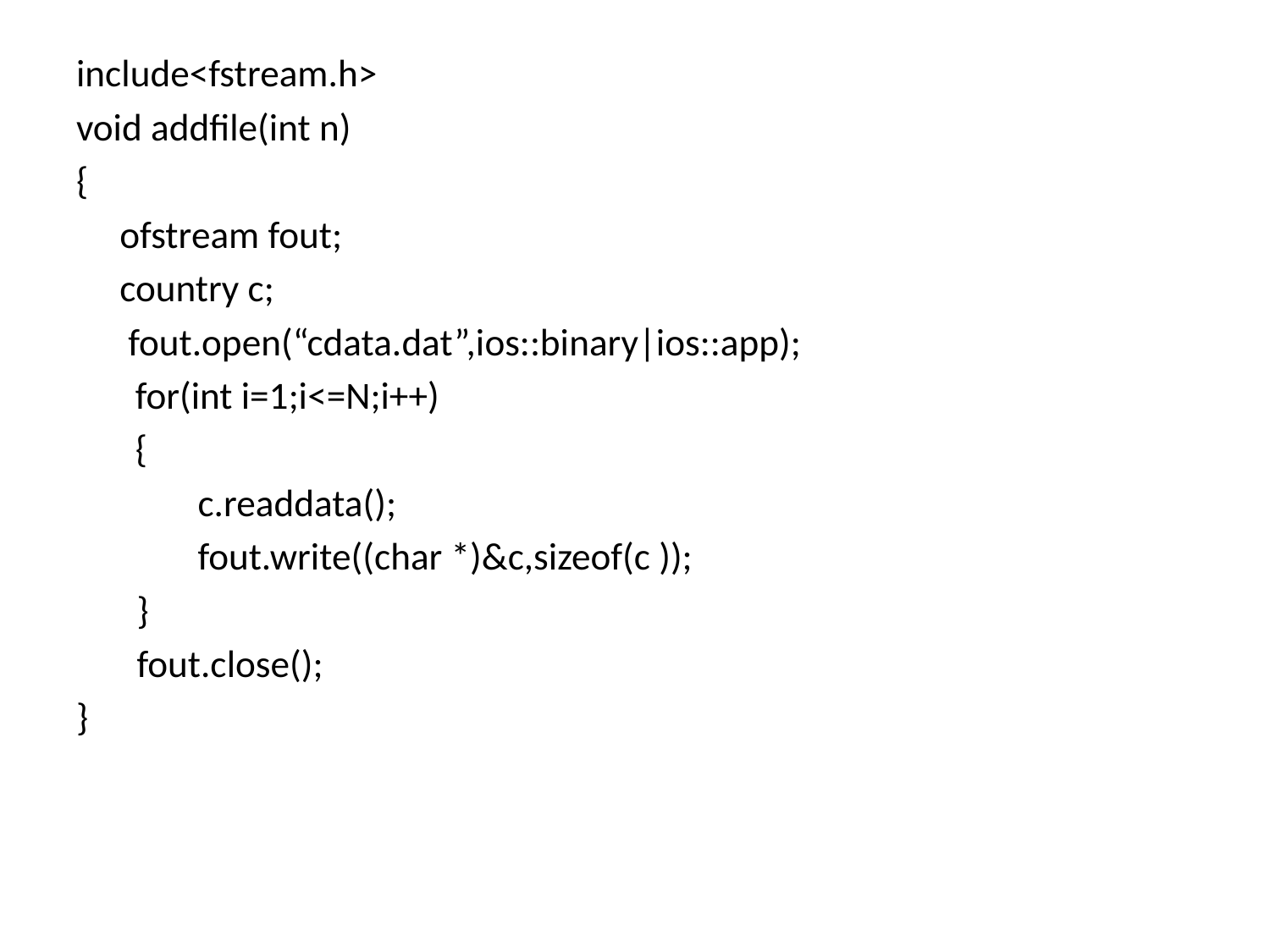

include<fstream.h>
void addfile(int n)
{
     ofstream fout;
     country c;
      fout.open(“cdata.dat”,ios::binary|ios::app);
	  for(int i=1;i<=N;i++)
	  {
              c.readdata();
              fout.write((char *)&c,sizeof(c ));
       }
       fout.close();
}